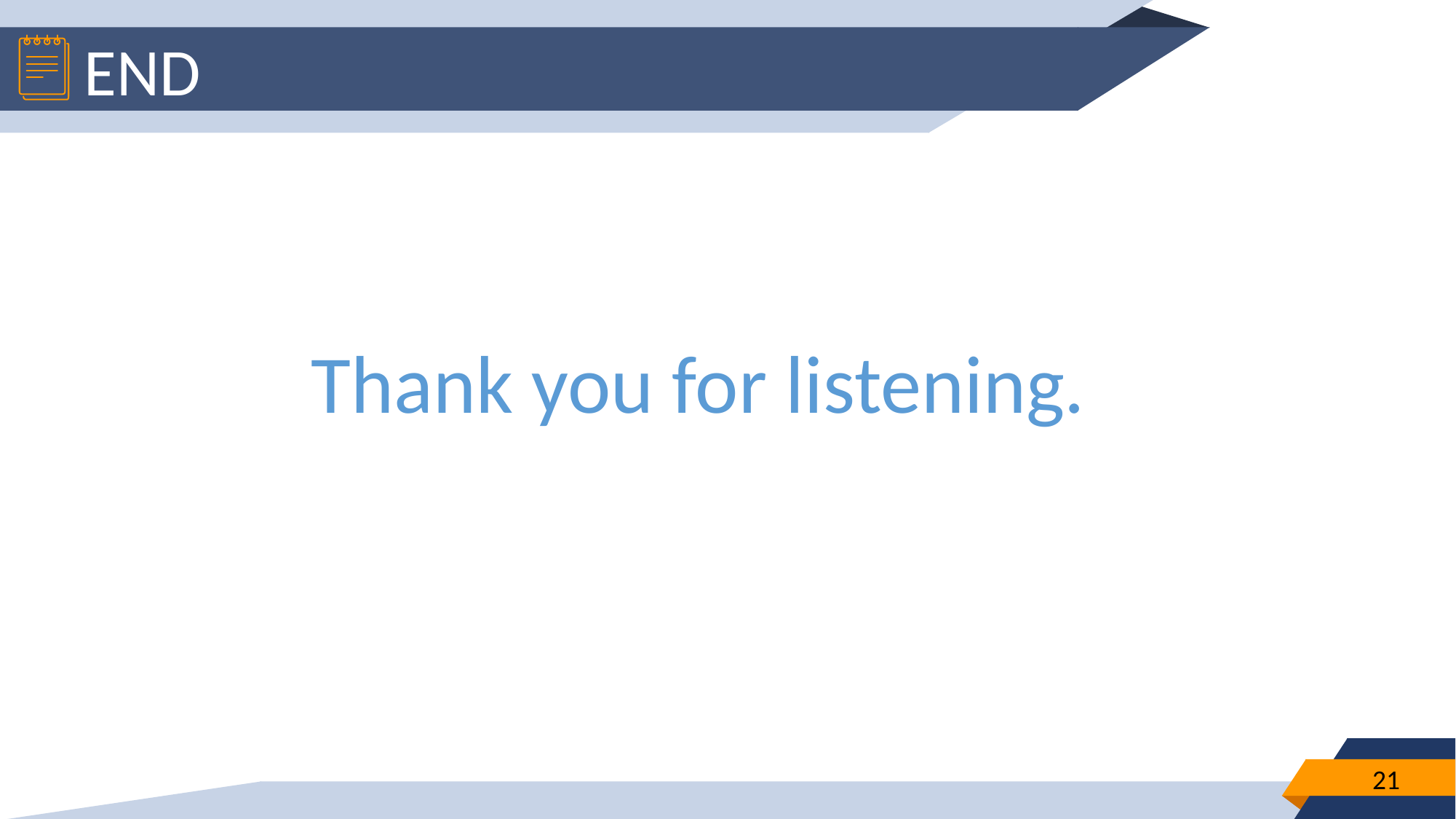

# END
Thank you for listening.
21